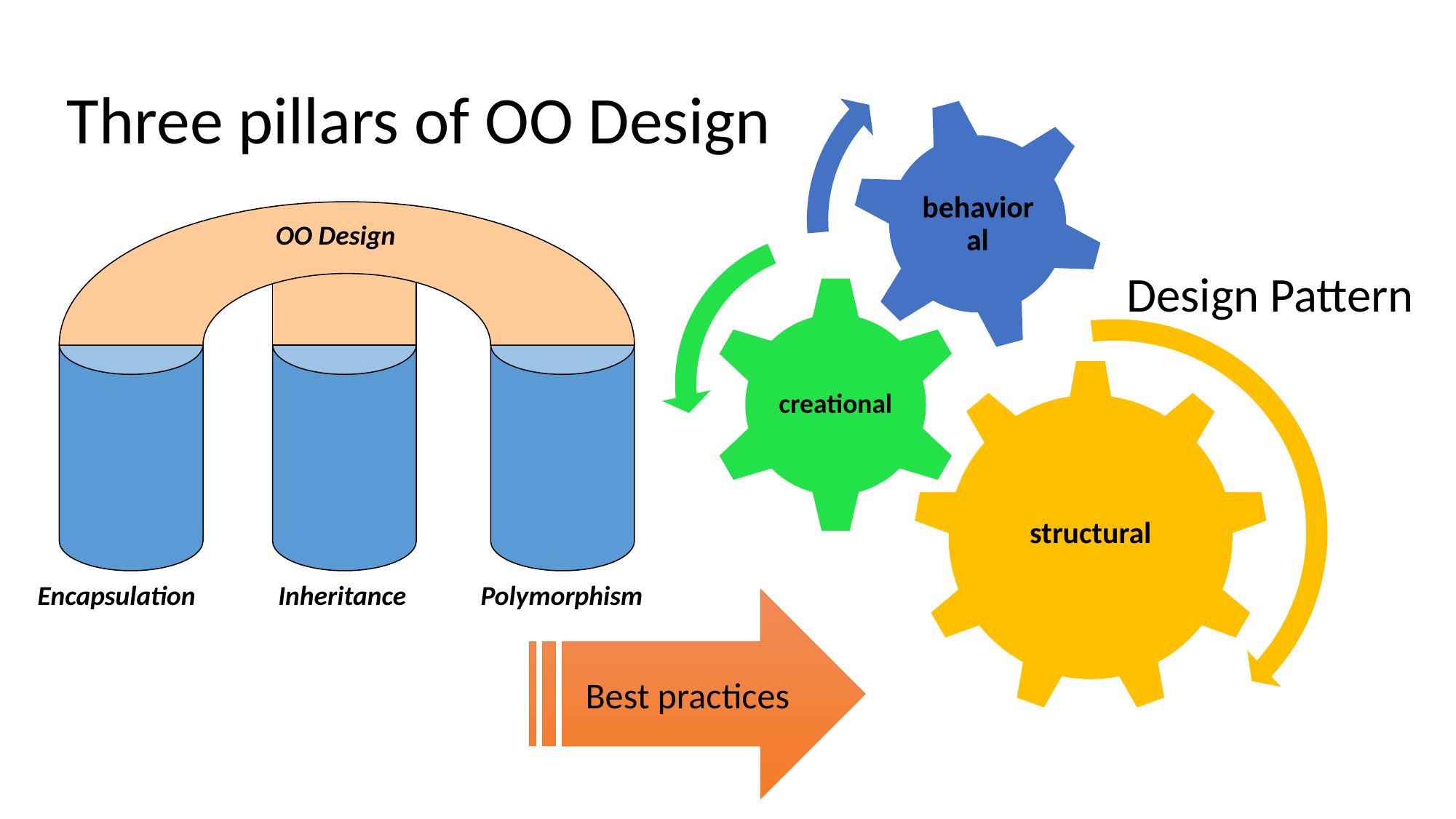

# Three pillars of OO Design
structural
creational
behavioral
Design Pattern

OO Design

Inheritance
Polymorphism
Encapsulation
Best practices